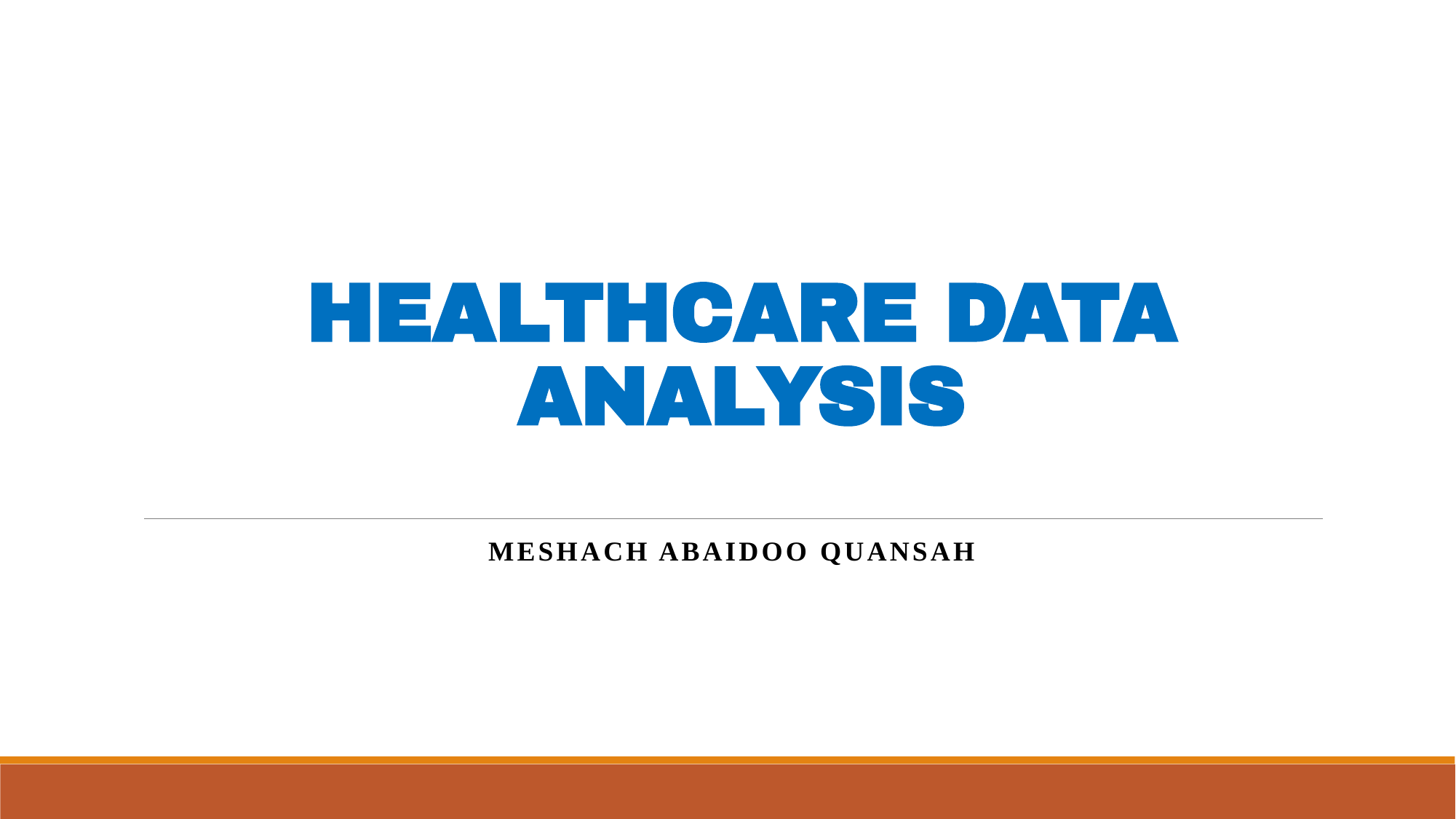

# HEALTHCARE DATA ANALYSIS
MESHACH ABAIDOO QUANSAH